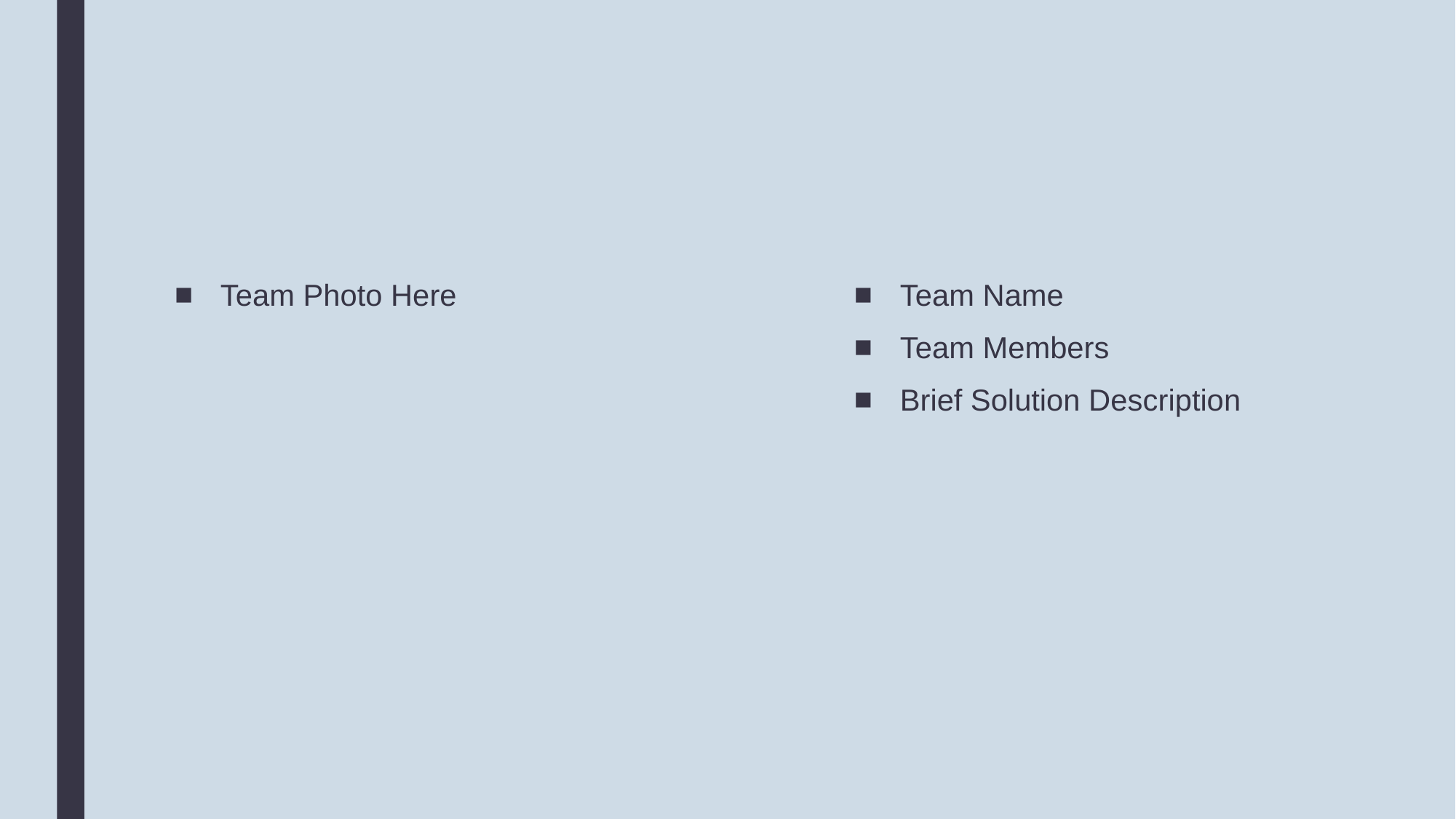

Team Photo Here
Team Name
Team Members
Brief Solution Description